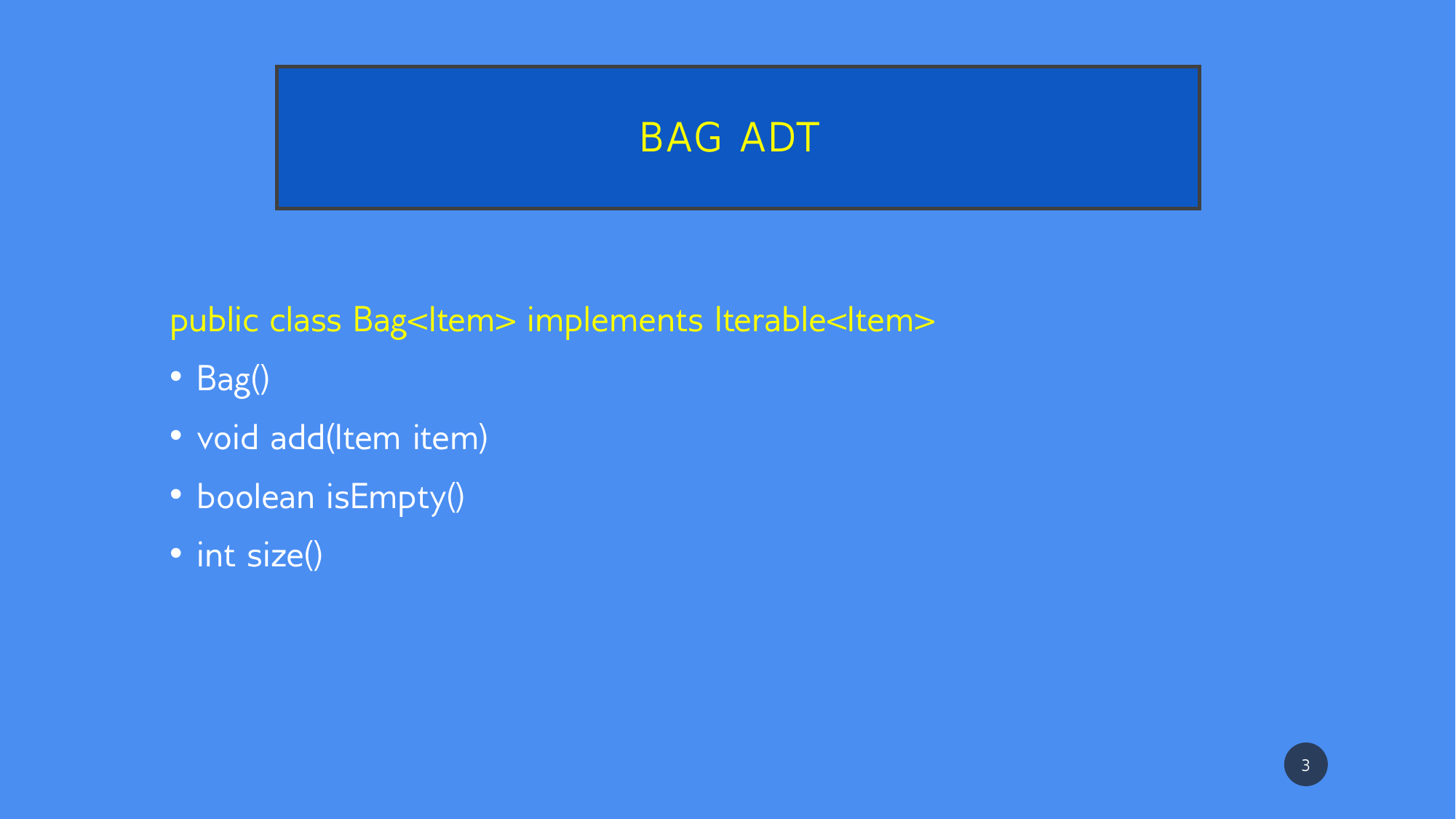

# Bag ADT
public class Bag<Item> implements Iterable<Item>
Bag()
void add(Item item)
boolean isEmpty()
int size()
3